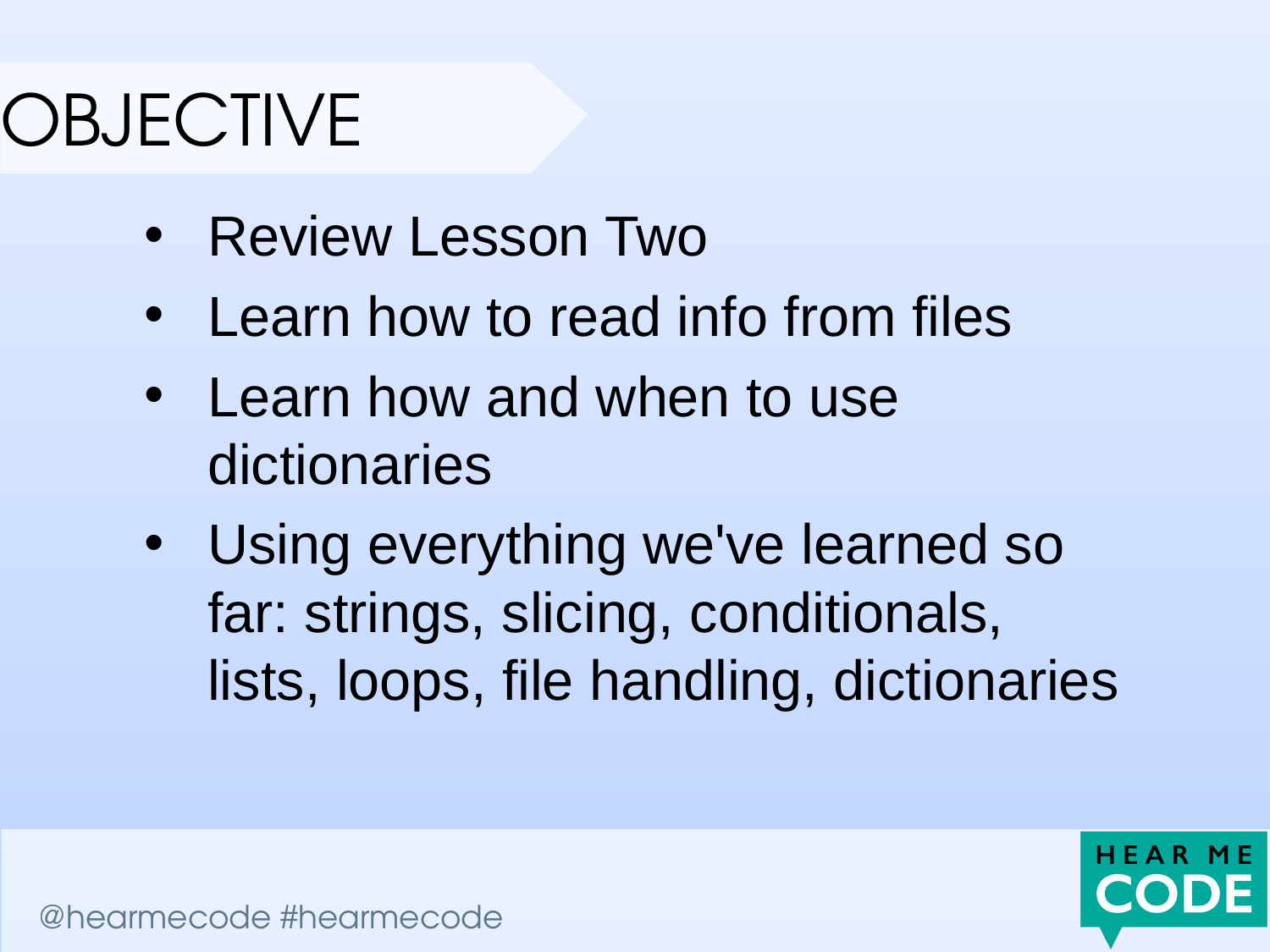

Review Lesson Two
Learn how to read info from files
Learn how and when to use dictionaries
Using everything we've learned so far: strings, slicing, conditionals, lists, loops, file handling, dictionaries
2